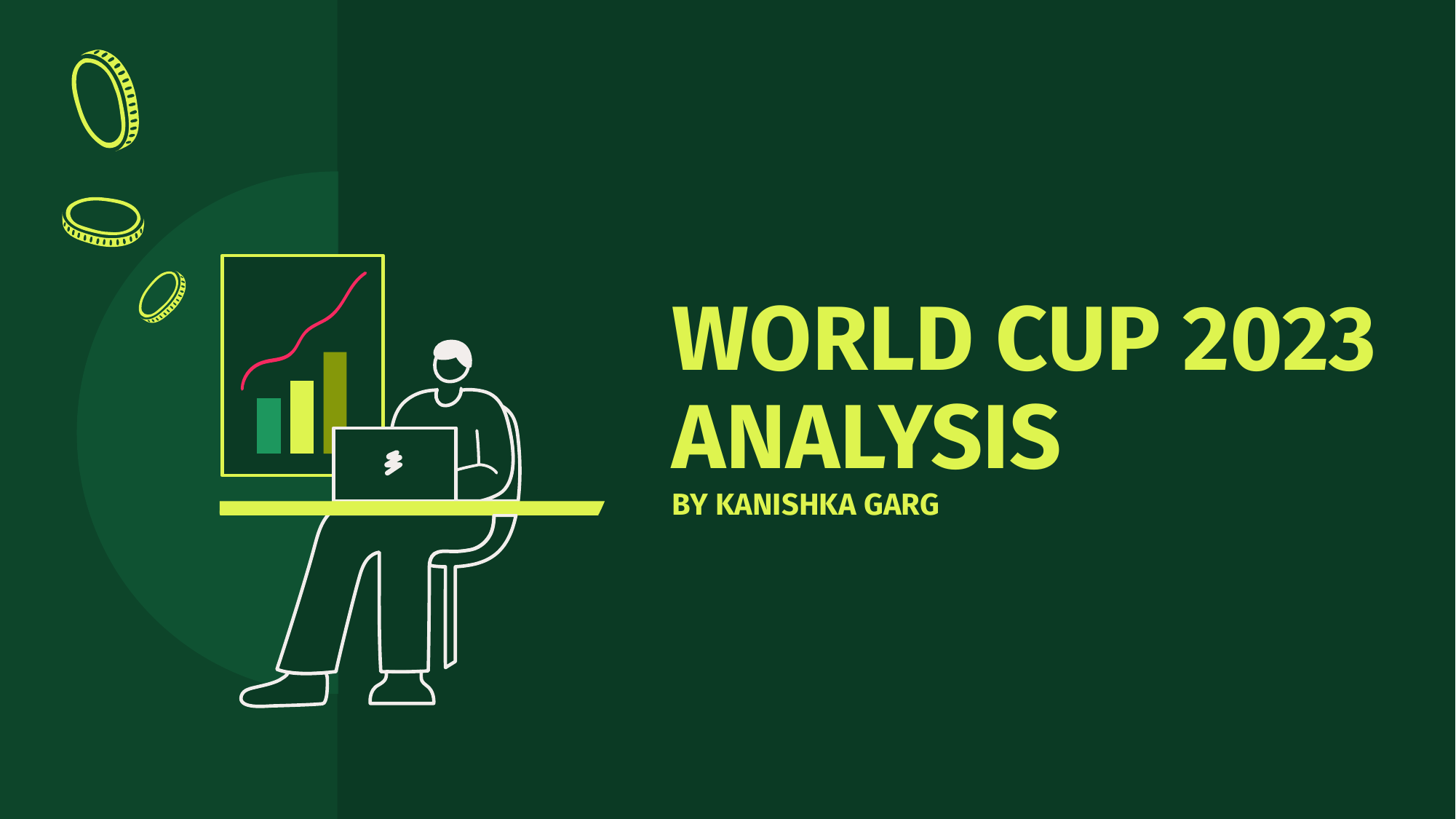

# WORLD CUP 2023 ANALYSIS BY KANISHKA GARG